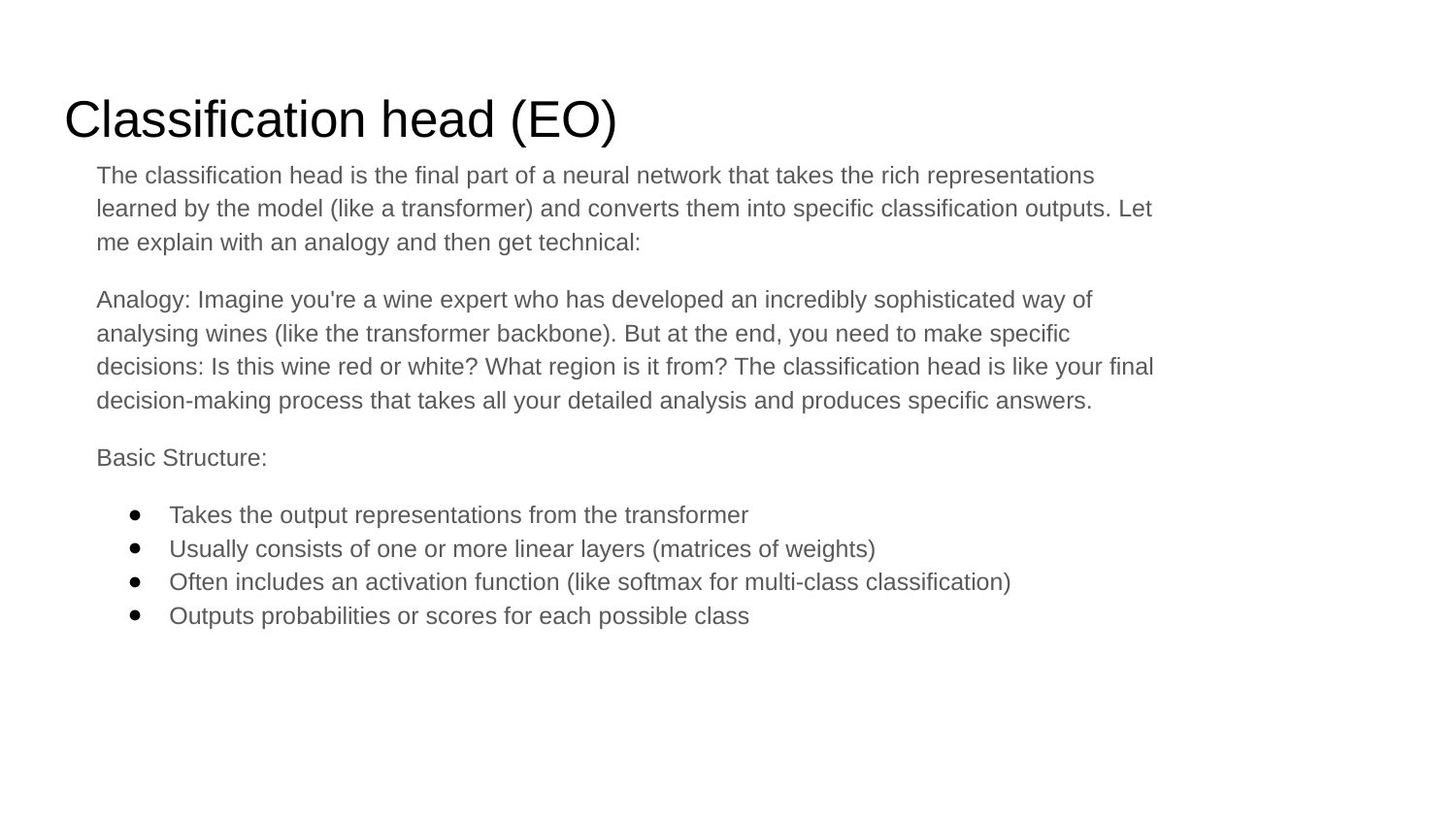

# Classification head (EO)
The classification head is the final part of a neural network that takes the rich representations learned by the model (like a transformer) and converts them into specific classification outputs. Let me explain with an analogy and then get technical:
Analogy: Imagine you're a wine expert who has developed an incredibly sophisticated way of analysing wines (like the transformer backbone). But at the end, you need to make specific decisions: Is this wine red or white? What region is it from? The classification head is like your final decision-making process that takes all your detailed analysis and produces specific answers.
Basic Structure:
Takes the output representations from the transformer
Usually consists of one or more linear layers (matrices of weights)
Often includes an activation function (like softmax for multi-class classification)
Outputs probabilities or scores for each possible class
Language translation and equivalent services have been around for years but until recently they were not very good. The simplest method for translation was to use a dictionary and exchange one word for another. The problem with this is that it produces very bad translations because word order and usage differ dramatically between languages. Also most languages suffer from the one to many and many to one problem where there can be multiple words that share the same translation into a single word or many words that could be used from a single query. Some languages have nouns with genders which can create strange translations. For example one would not translate "Je suis allé à Paris l'été dernier. Elle était belle" as "I went to Paris last summer. She was beautiful"
A transformer attempts to understand the context of the sentence and then map that into the appropriate context in the target language. It does this by attempting to identify the most likely use cases given a prior knowledge of how words in a vast library of background data are usually associated.
When text enters a transformer, it's first converted into numbers (tokens) Each word or subword gets turned into a vector (a list of numbers) through "embeddings". The model also adds "positional encodings" to these vectors so it knows where each word appears in the sequence.
For each word, the transformer creates three versions: Query, Key, and Value vectors.
Think of Query as "what am I looking for?", Key as "what do I contain?", and Value as "what information do I provide?"
For each word, the transformer takes its Query and compares it to all other words' Keys and calculates how much attention to pay to each other word Uses these attention scores to create a weighted sum of the Values.
After the attention step, each word's representation goes through a standard neural network which processes each word independently in an attempt to learn more complex patterns.
The text is processed in multiple ways, called "heads” to consider different interpretations a bit like asking several people for their perspectives on the same text. Each "head" can focus on different types of relationships- Some heads might focus on grammar, others on topic, etc.
During training, some words may be masked and the model will be forced to predict them. This can then be compared to a known truth from the original unmasked text. The model learns to use context to make these predictions better.
Attention scores are normalised using softmax function